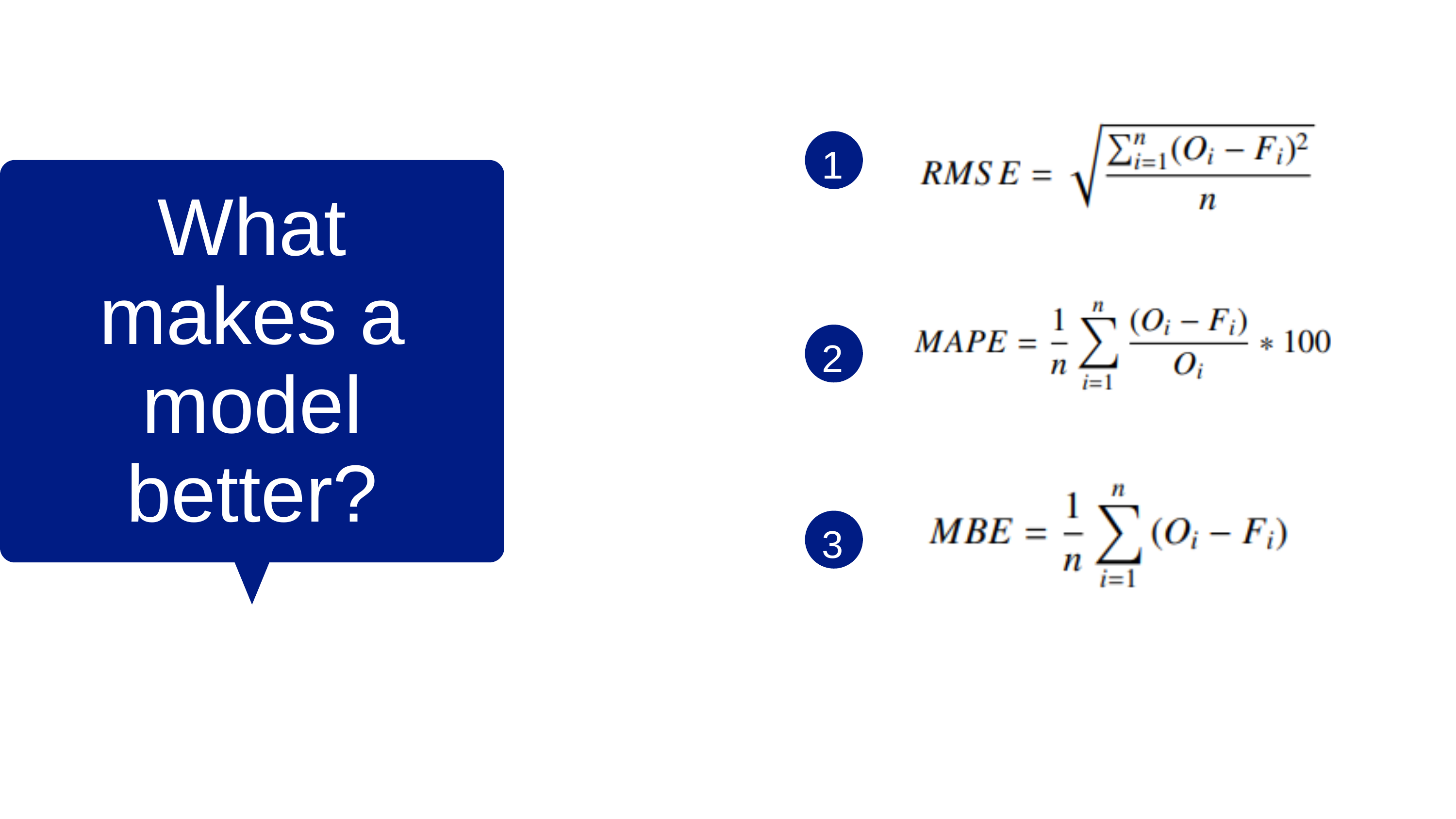

1

What makes a model better?

2

3